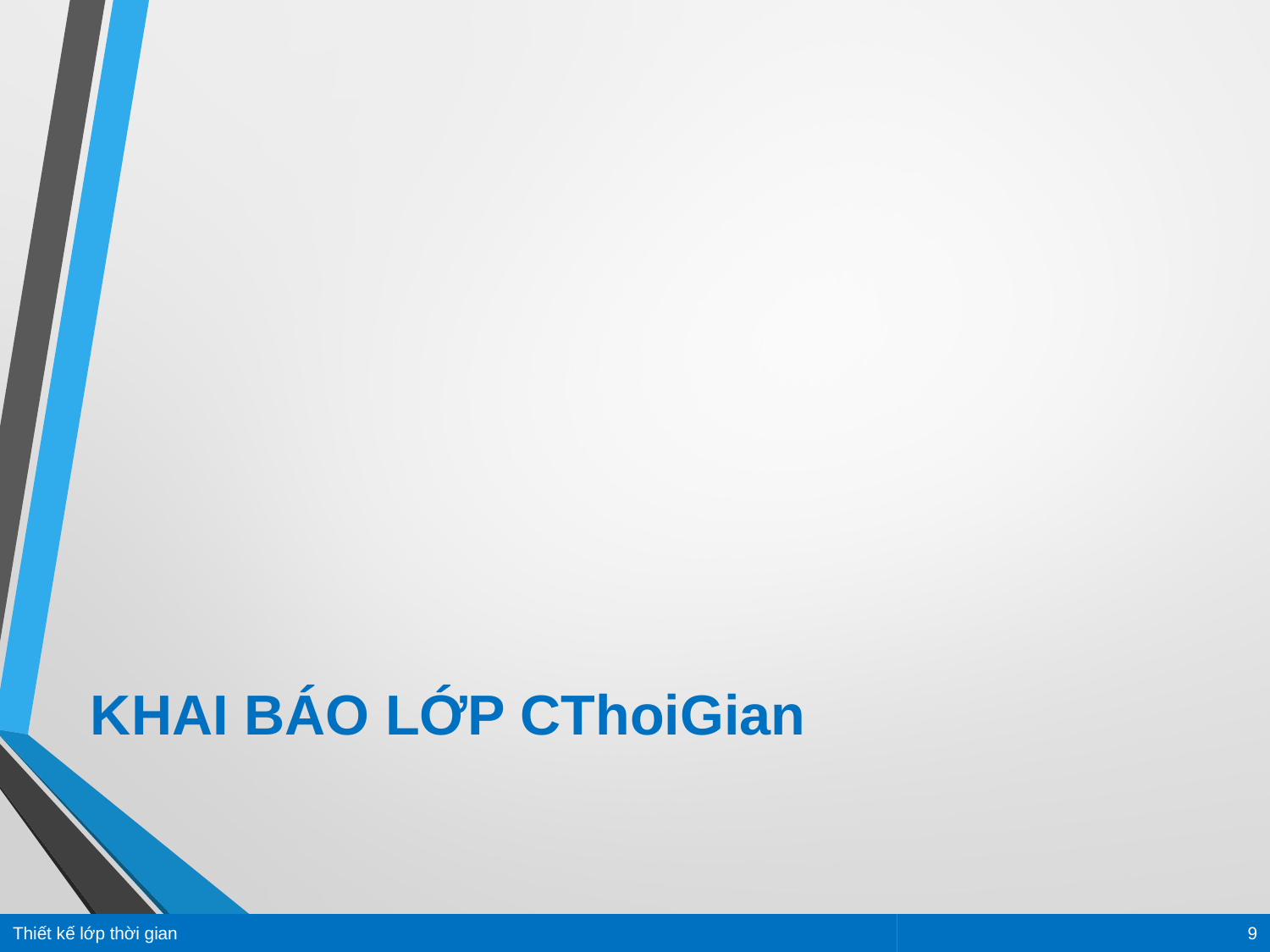

KHAI BÁO LỚP CThoiGian
Thiết kế lớp thời gian
9